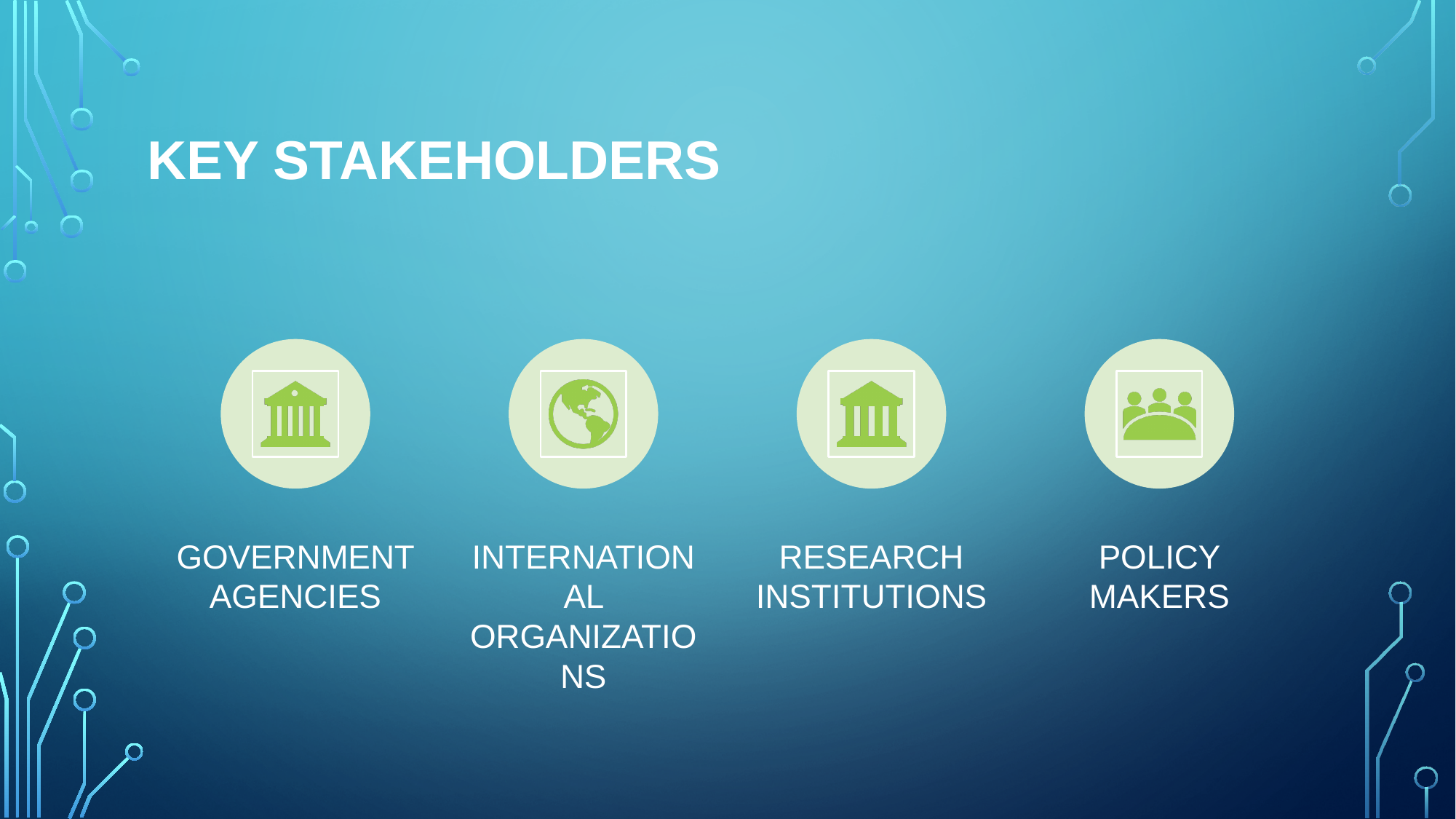

# KEY STAKEHOLDERS
Government Agencies
International Organizations
Research Institutions
Policy Makers